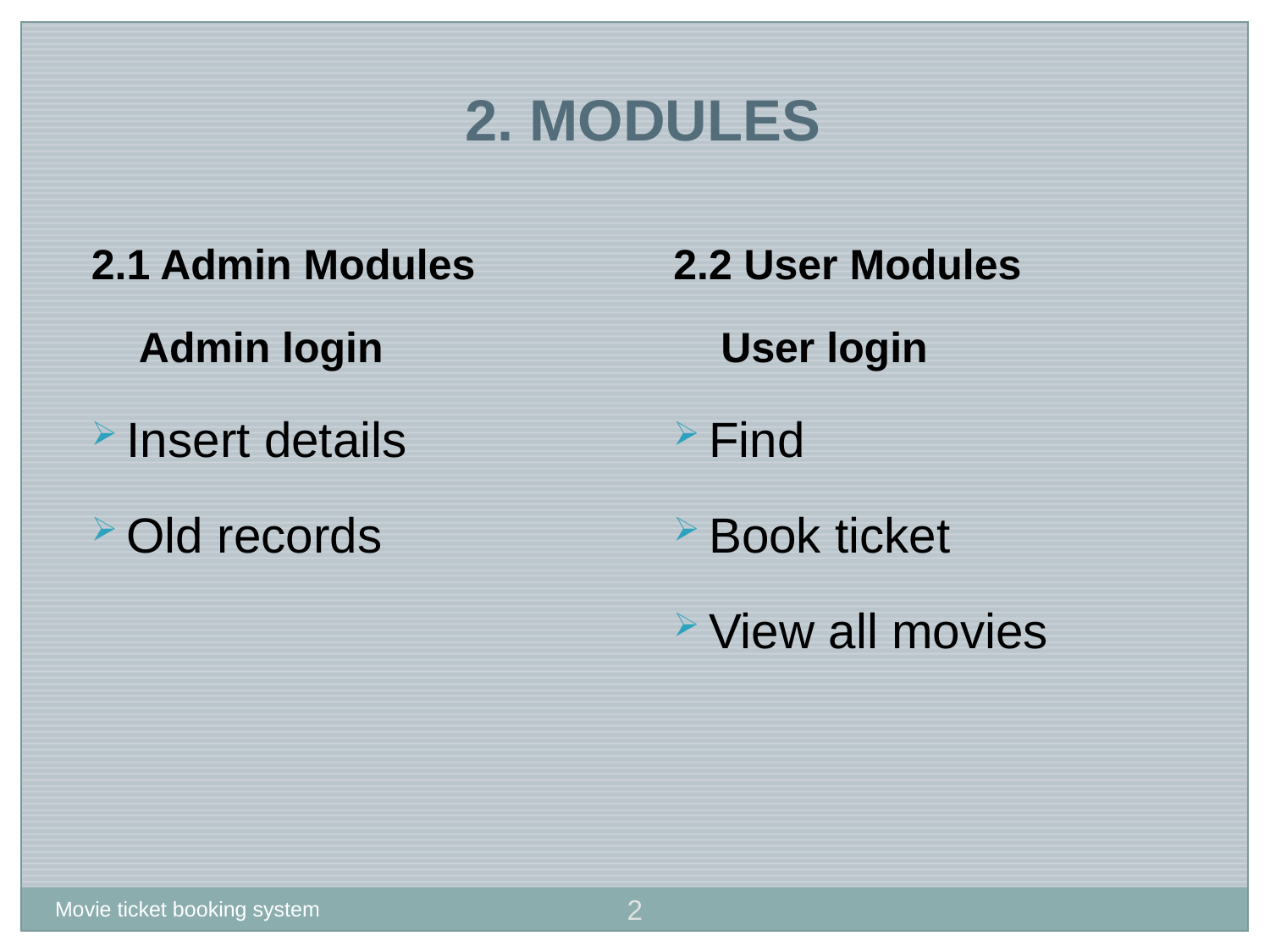

2. MODULES
2.1 Admin Modules
    Admin login
Insert details
Old records

2.2 User Modules
    User login
Find
Book ticket
View all movies

2

Movie ticket booking system